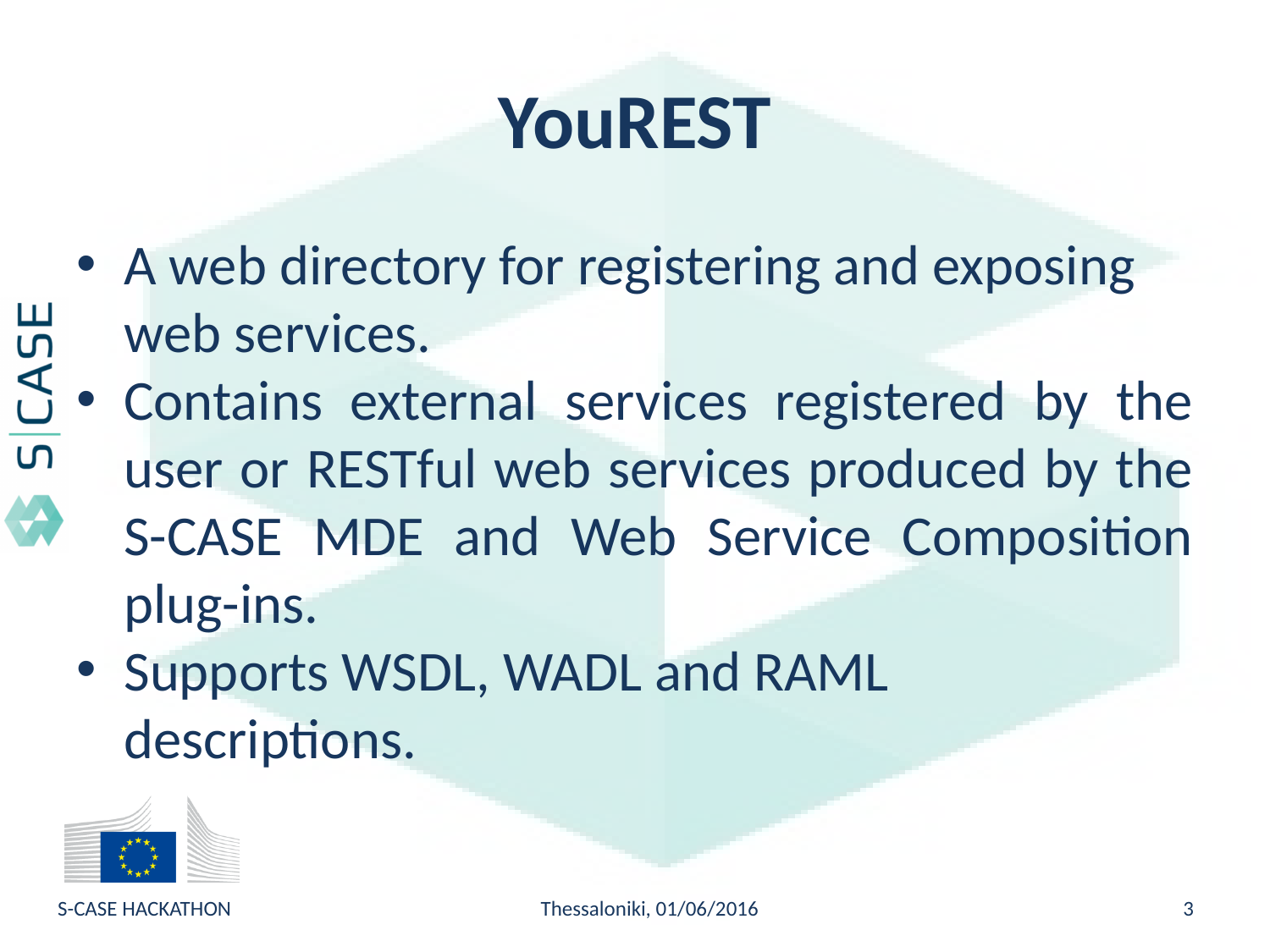

# YouREST
A web directory for registering and exposing web services.
Contains external services registered by the user or RESTful web services produced by the S-CASE MDE and Web Service Composition plug-ins.
Supports WSDL, WADL and RAML descriptions.
S-CASE HACKATHON
Thessaloniki, 01/06/2016
3